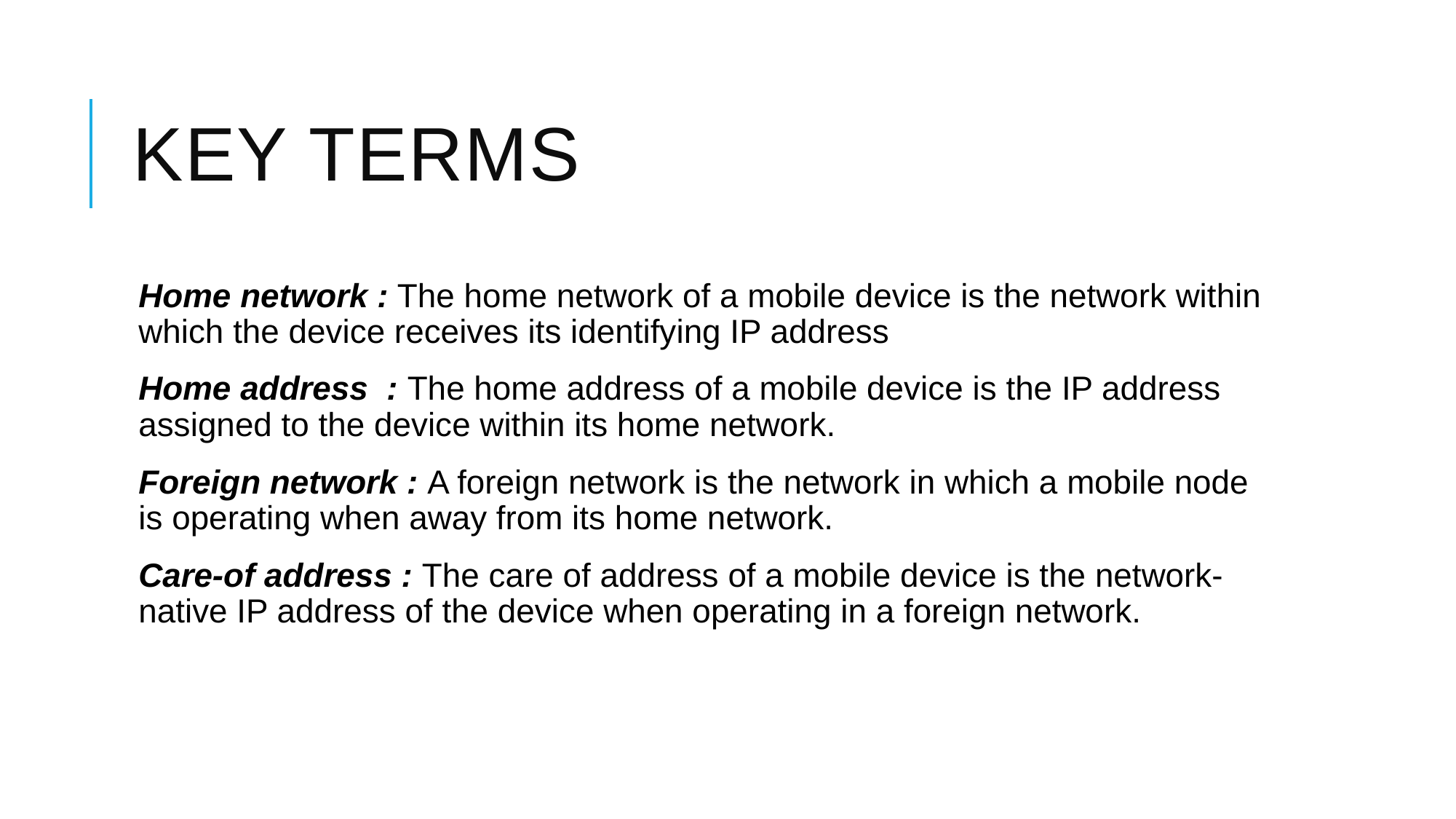

# KEY TERMS
Home network : The home network of a mobile device is the network within which the device receives its identifying IP address
Home address  : The home address of a mobile device is the IP address assigned to the device within its home network.
Foreign network : A foreign network is the network in which a mobile node is operating when away from its home network.
Care-of address : The care of address of a mobile device is the network-native IP address of the device when operating in a foreign network.